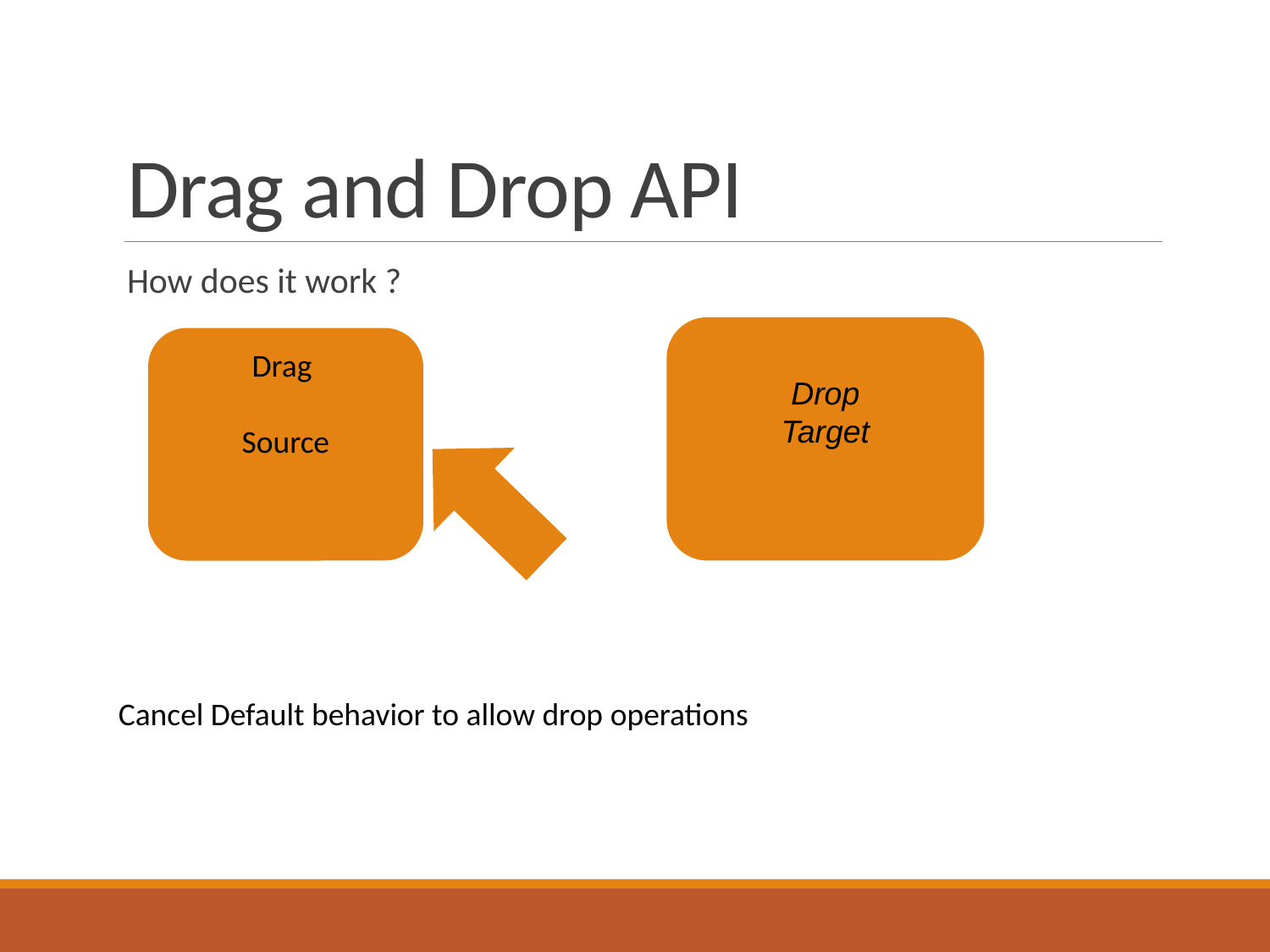

# Drag and Drop API
How does it work ?

Drop
Target
Drag

Source

Cancel Default behavior to allow drop operations